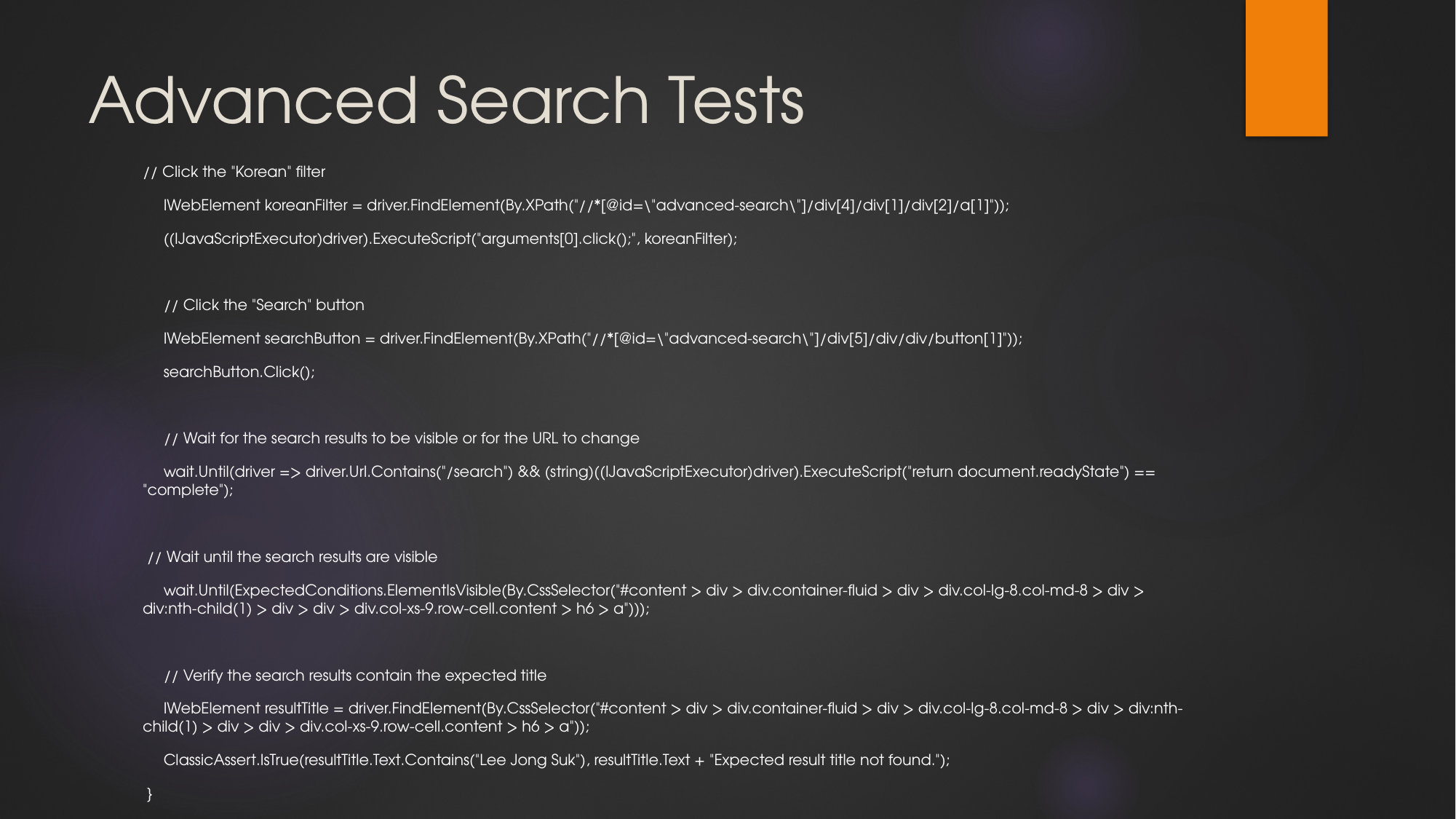

# Advanced Search Tests
// Click the "Korean" filter
     IWebElement koreanFilter = driver.FindElement(By.XPath("//*[@id=\"advanced-search\"]/div[4]/div[1]/div[2]/a[1]"));
     ((IJavaScriptExecutor)driver).ExecuteScript("arguments[0].click();", koreanFilter);

     // Click the "Search" button
     IWebElement searchButton = driver.FindElement(By.XPath("//*[@id=\"advanced-search\"]/div[5]/div/div/button[1]"));
     searchButton.Click();

     // Wait for the search results to be visible or for the URL to change
     wait.Until(driver => driver.Url.Contains("/search") && (string)((IJavaScriptExecutor)driver).ExecuteScript("return document.readyState") == "complete");

 // Wait until the search results are visible
     wait.Until(ExpectedConditions.ElementIsVisible(By.CssSelector("#content > div > div.container-fluid > div > div.col-lg-8.col-md-8 > div > div:nth-child(1) > div > div > div.col-xs-9.row-cell.content > h6 > a")));

     // Verify the search results contain the expected title
     IWebElement resultTitle = driver.FindElement(By.CssSelector("#content > div > div.container-fluid > div > div.col-lg-8.col-md-8 > div > div:nth-child(1) > div > div > div.col-xs-9.row-cell.content > h6 > a"));
     ClassicAssert.IsTrue(resultTitle.Text.Contains("Lee Jong Suk"), resultTitle.Text + "Expected result title not found.");
 }